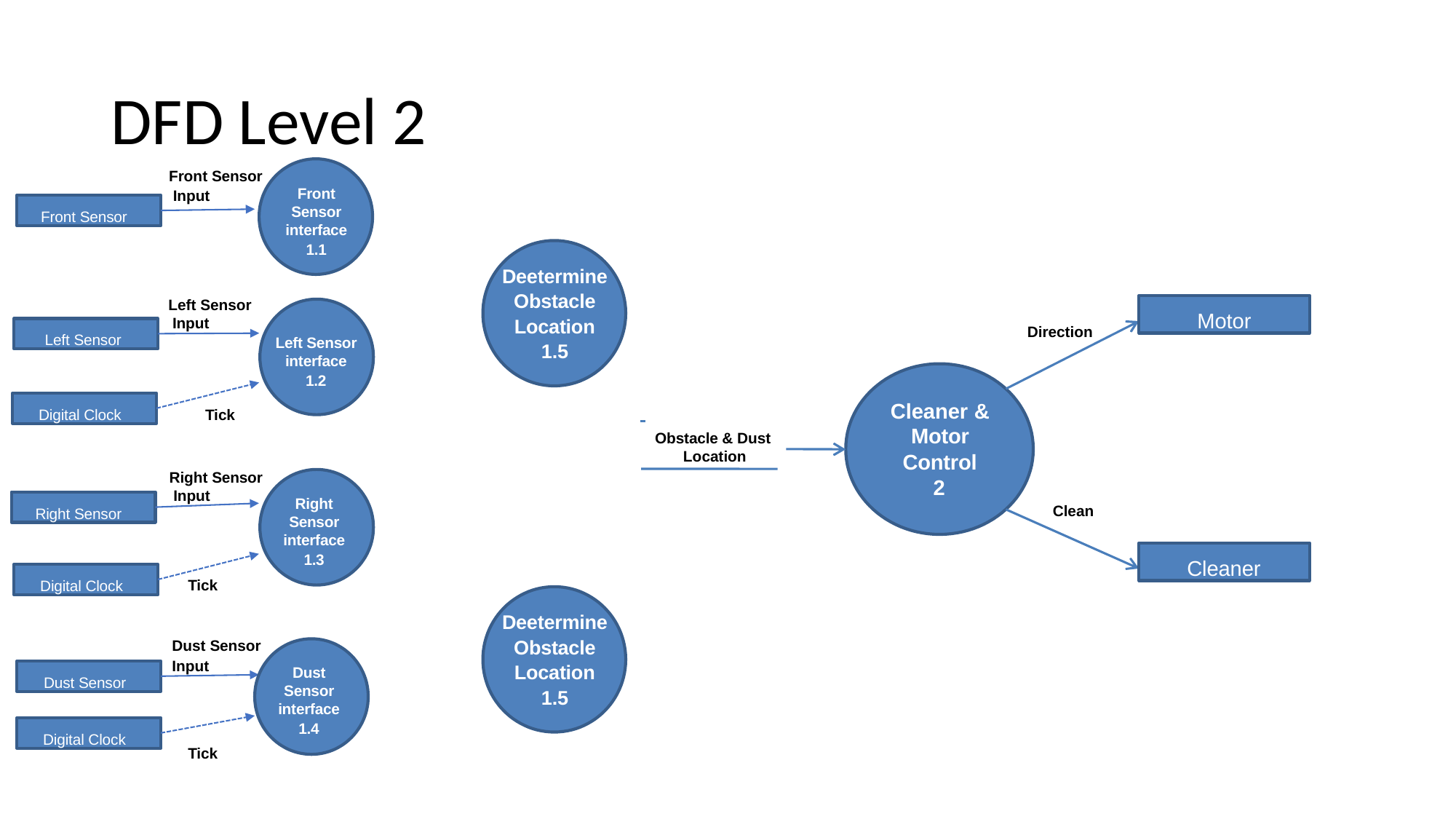

# DFD Level 2

Front Sensor
 Input
Front Sensor interface
1.1
Front Sensor

Deetermine
Obstacle
Location
1.5
Left Sensor  Input
Motor

Left Sensor

Direction
Left Sensor interface
1.2

Obstacle & Dust  Location
Digital Clock
Cleaner &  Motor  Control
2
Tick
Right Sensor  Input

Right Sensor
Right Sensor interface
1.3
Clean
Cleaner
Digital Clock
Tick

Deetermine
Obstacle
Location
1.5
Dust Sensor
Input

Dust Sensor
Dust Sensor interface
1.4
Digital Clock
Tick